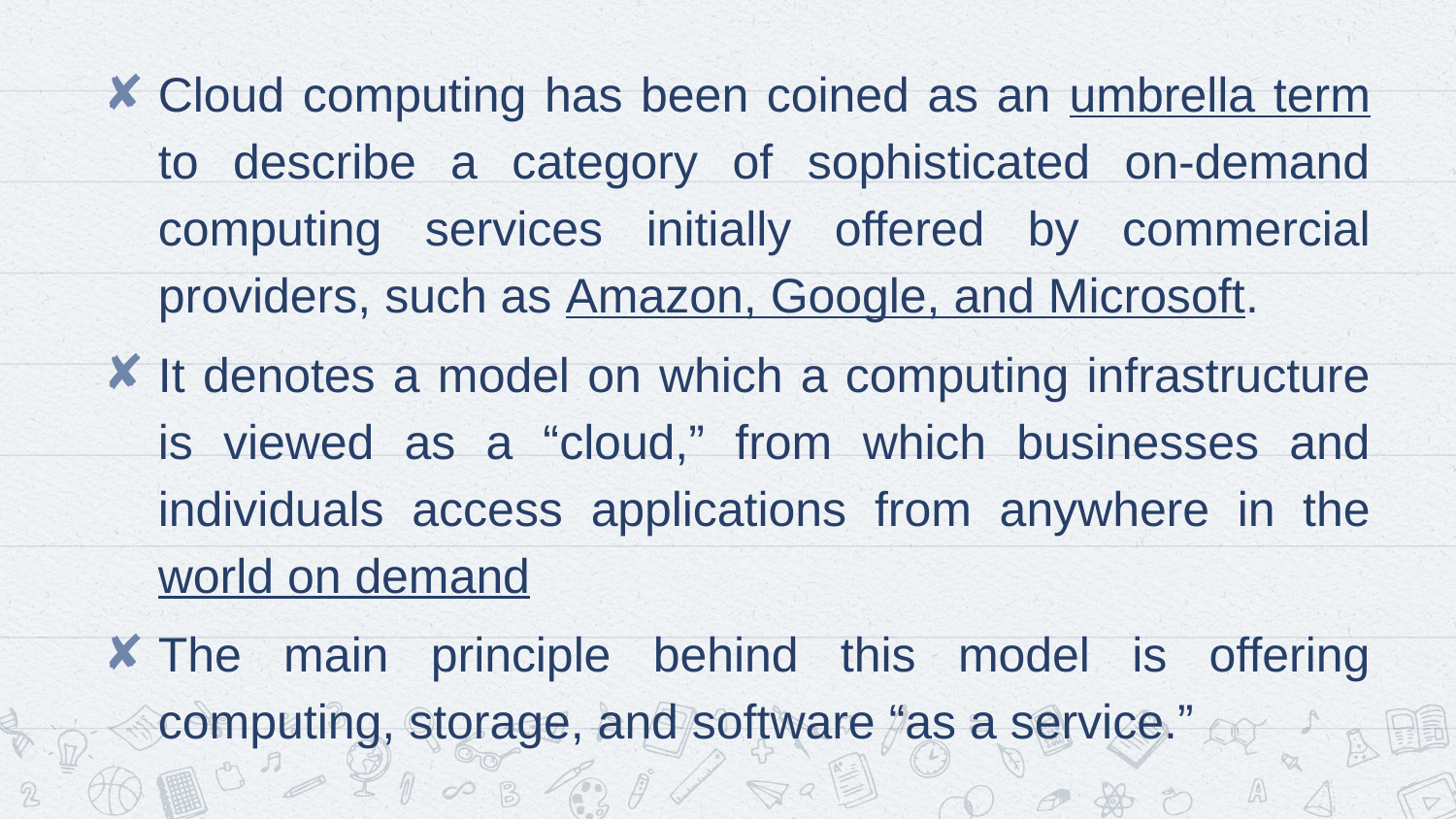

Cloud computing has been coined as an umbrella term to describe a category of sophisticated on-demand computing services initially offered by commercial providers, such as Amazon, Google, and Microsoft.
It denotes a model on which a computing infrastructure is viewed as a “cloud,” from which businesses and individuals access applications from anywhere in the world on demand
The main principle behind this model is offering computing, storage, and software “as a service.”